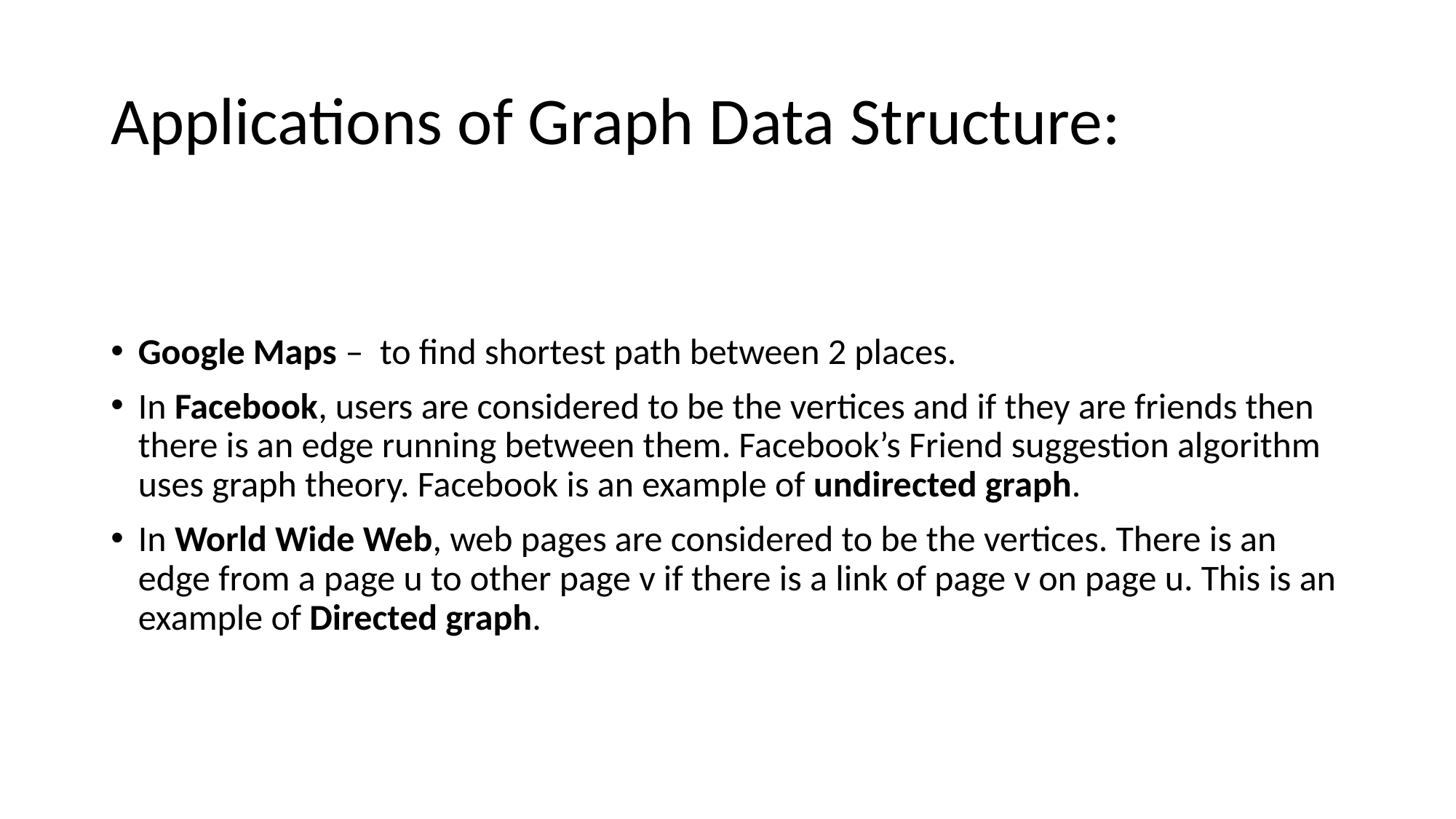

# Applications of Graph Data Structure:
Google Maps –  to find shortest path between 2 places.
In Facebook, users are considered to be the vertices and if they are friends then there is an edge running between them. Facebook’s Friend suggestion algorithm uses graph theory. Facebook is an example of undirected graph.
In World Wide Web, web pages are considered to be the vertices. There is an edge from a page u to other page v if there is a link of page v on page u. This is an example of Directed graph.